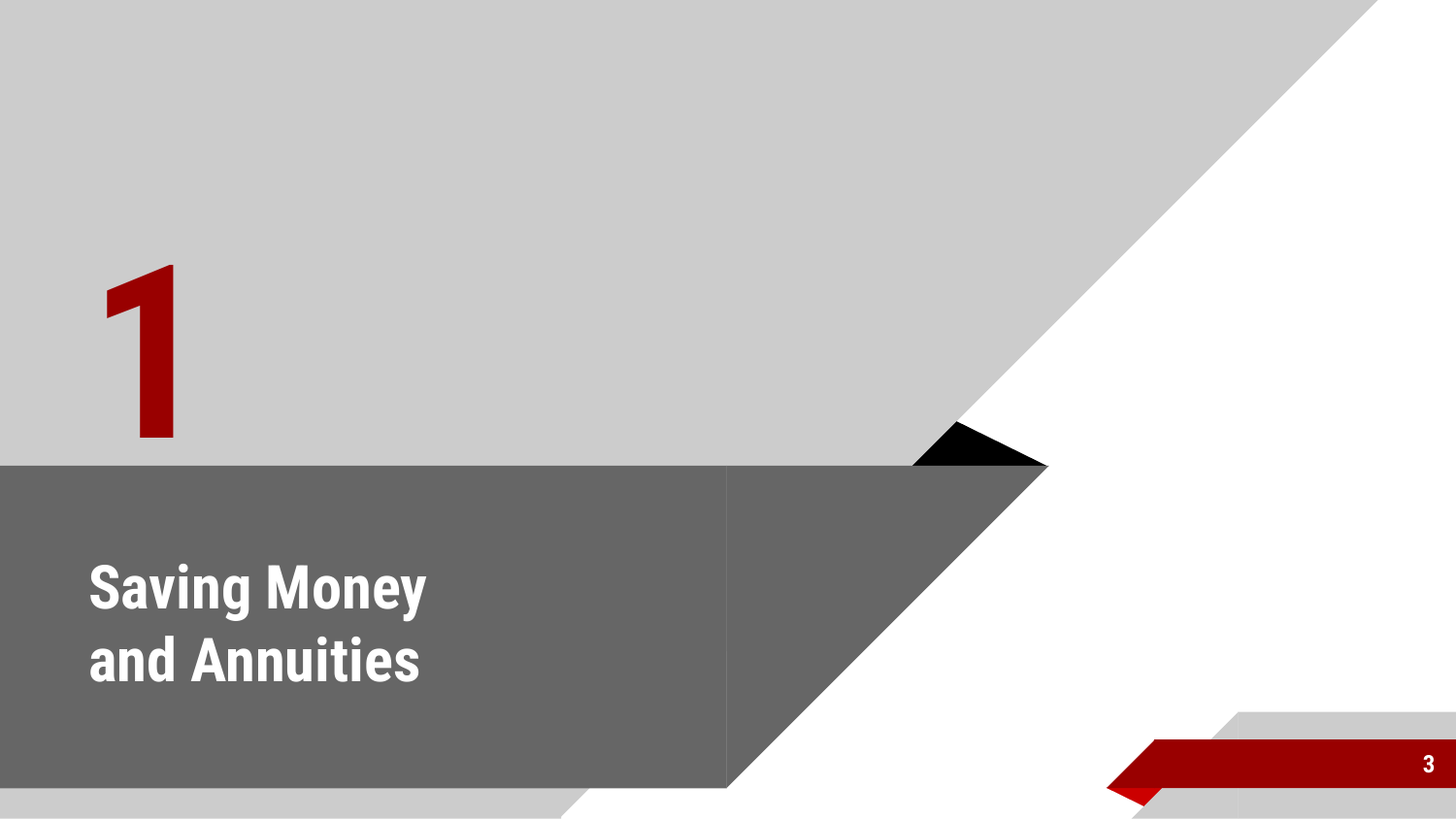

1
# Saving Money and Annuities
3